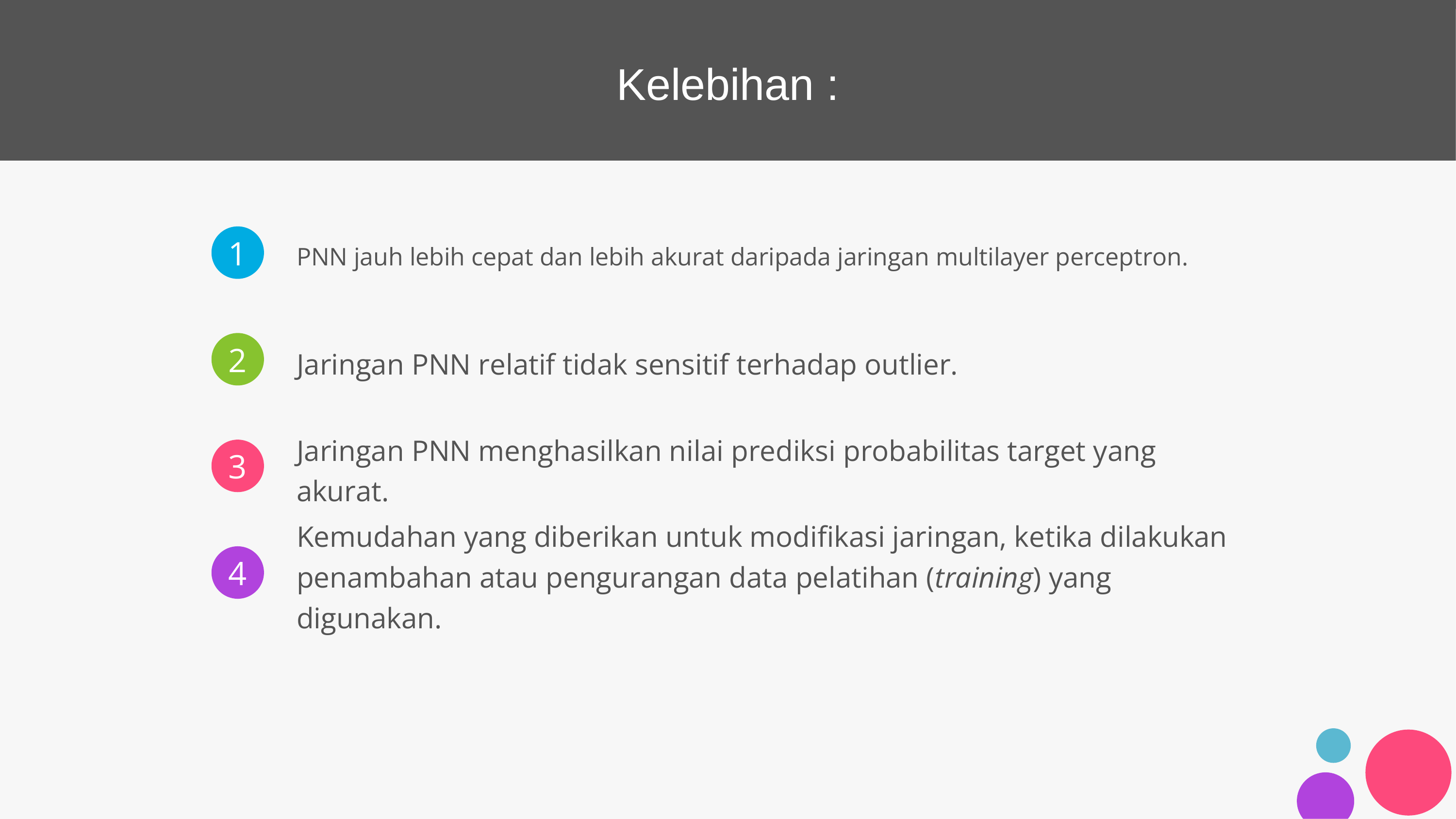

# Kelebihan :
PNN jauh lebih cepat dan lebih akurat daripada jaringan multilayer perceptron.
Jaringan PNN relatif tidak sensitif terhadap outlier.
Jaringan PNN menghasilkan nilai prediksi probabilitas target yang akurat.
Kemudahan yang diberikan untuk modifikasi jaringan, ketika dilakukan penambahan atau pengurangan data pelatihan (training) yang digunakan.